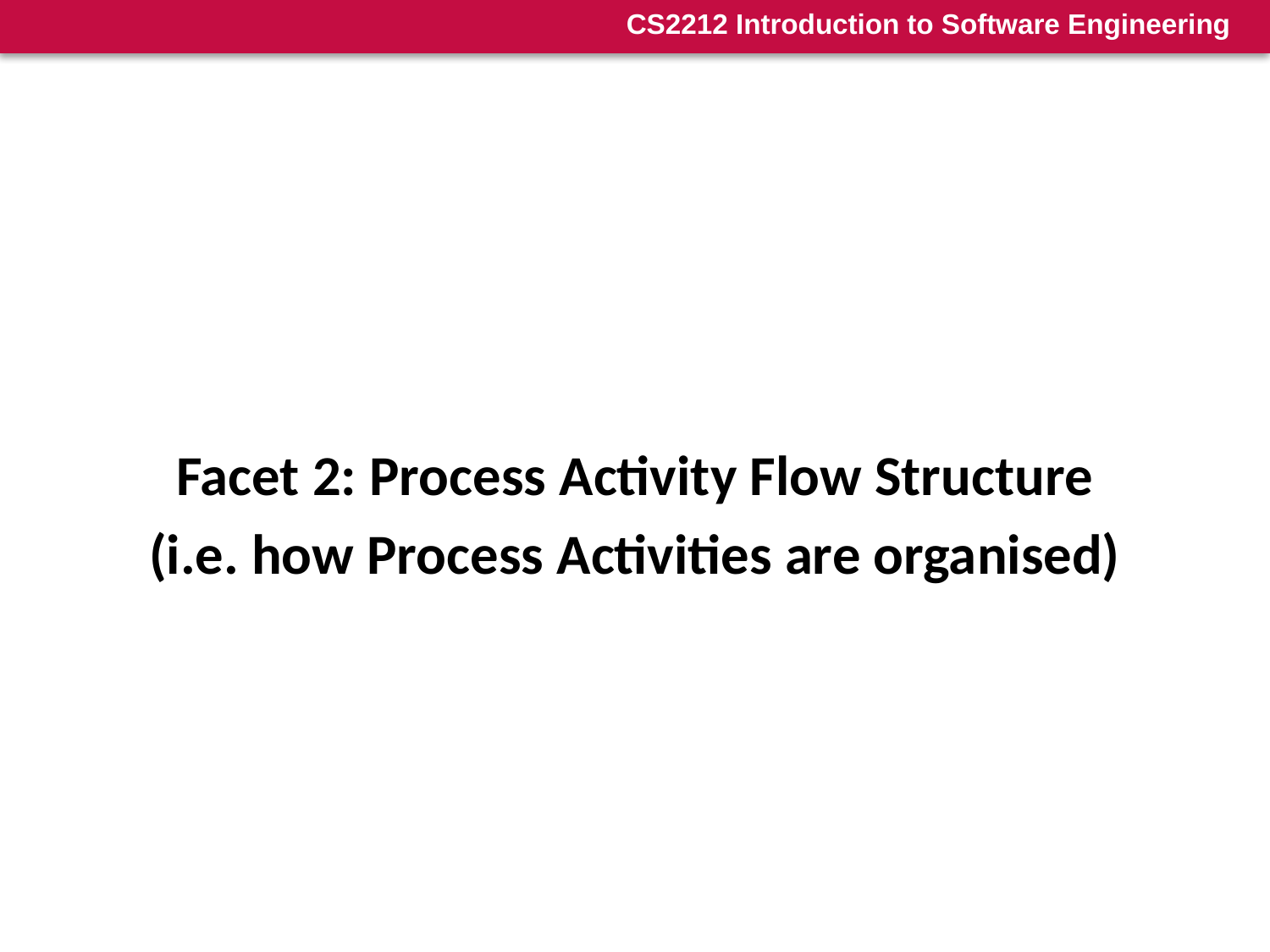

Facet 2: Process Activity Flow Structure
(i.e. how Process Activities are organised)